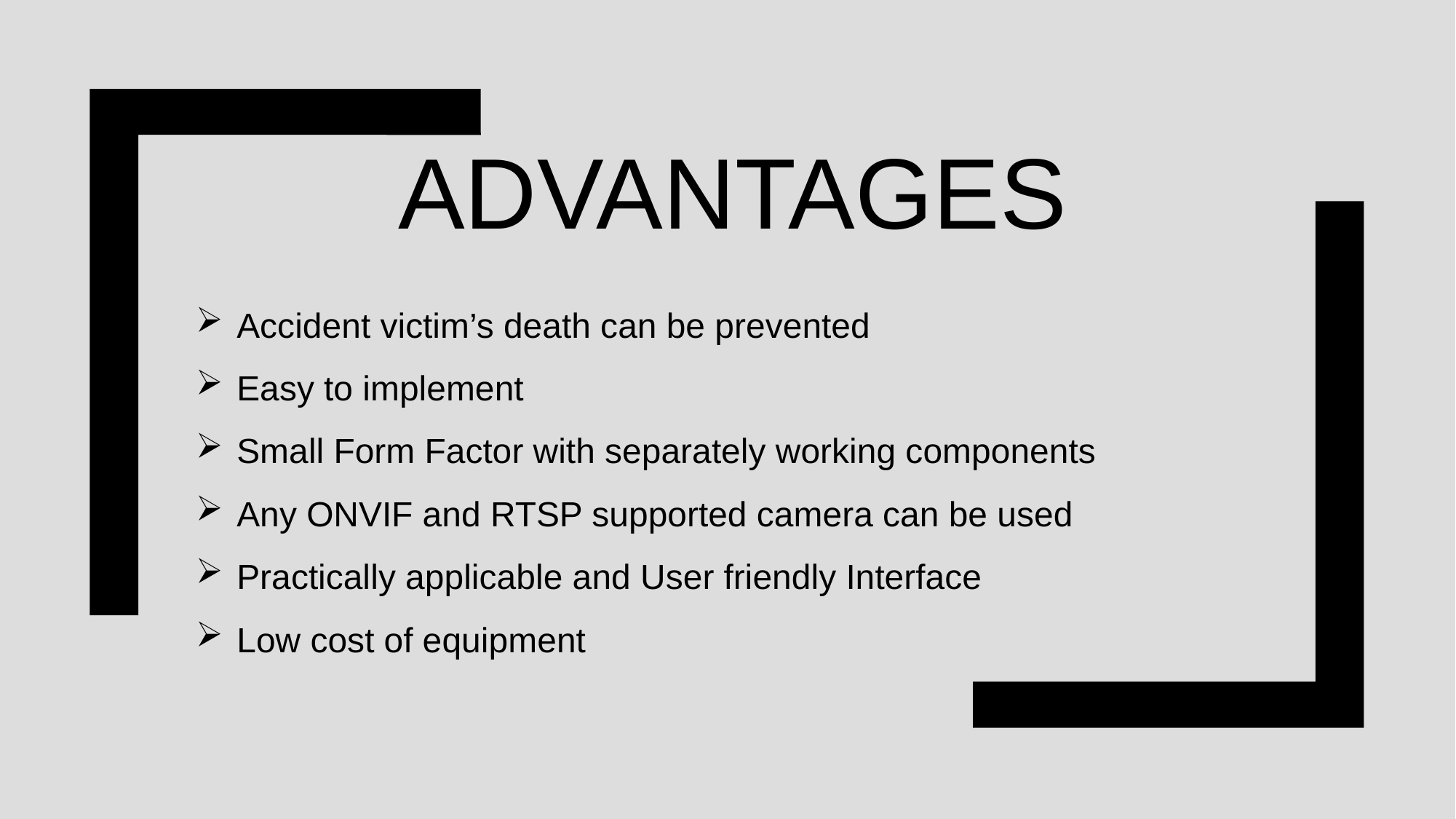

# Advantages
Accident victim’s death can be prevented
Easy to implement
Small Form Factor with separately working components
Any ONVIF and RTSP supported camera can be used
Practically applicable and User friendly Interface
Low cost of equipment